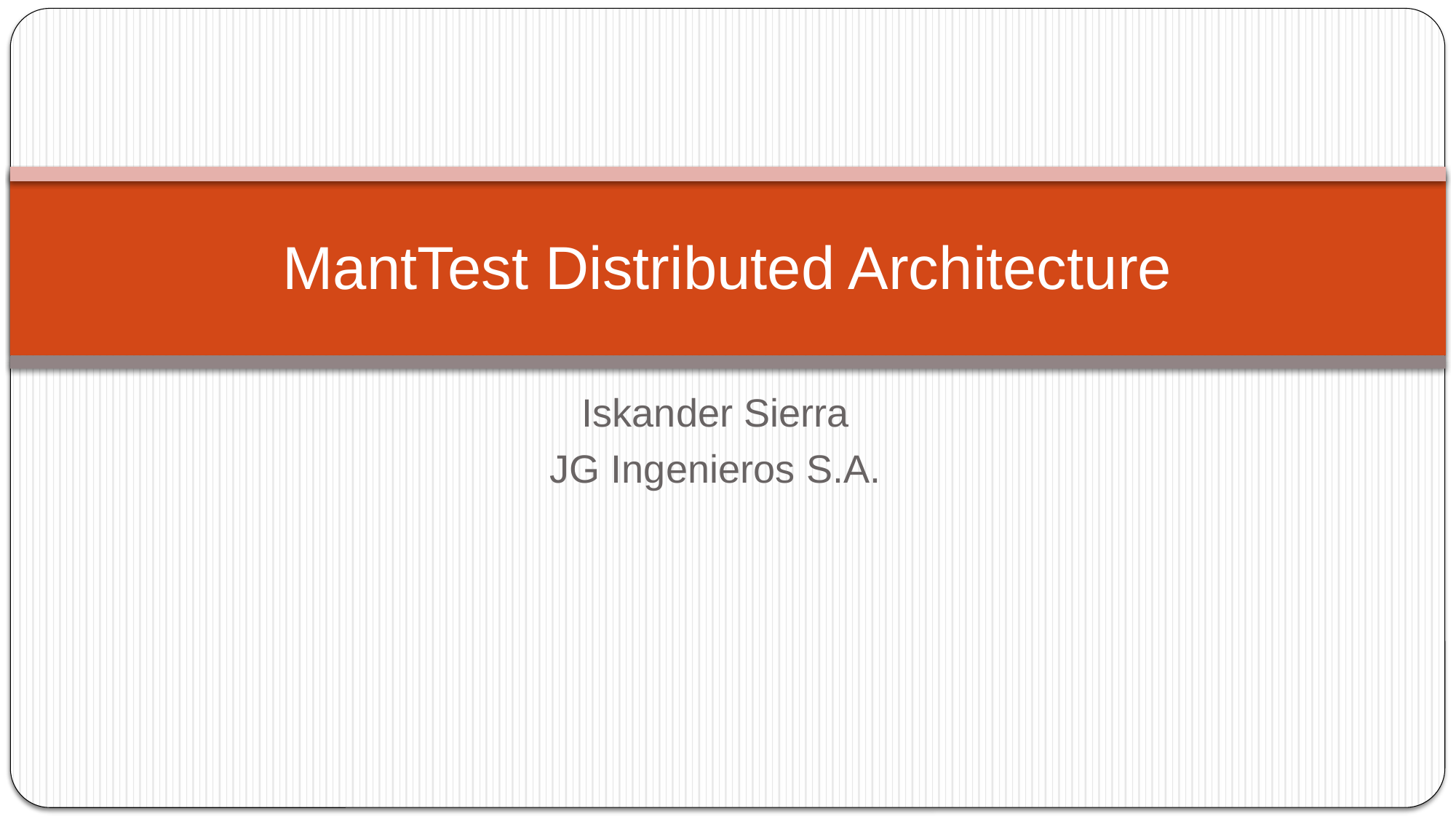

# MantTest Distributed Architecture
Iskander Sierra
JG Ingenieros S.A.